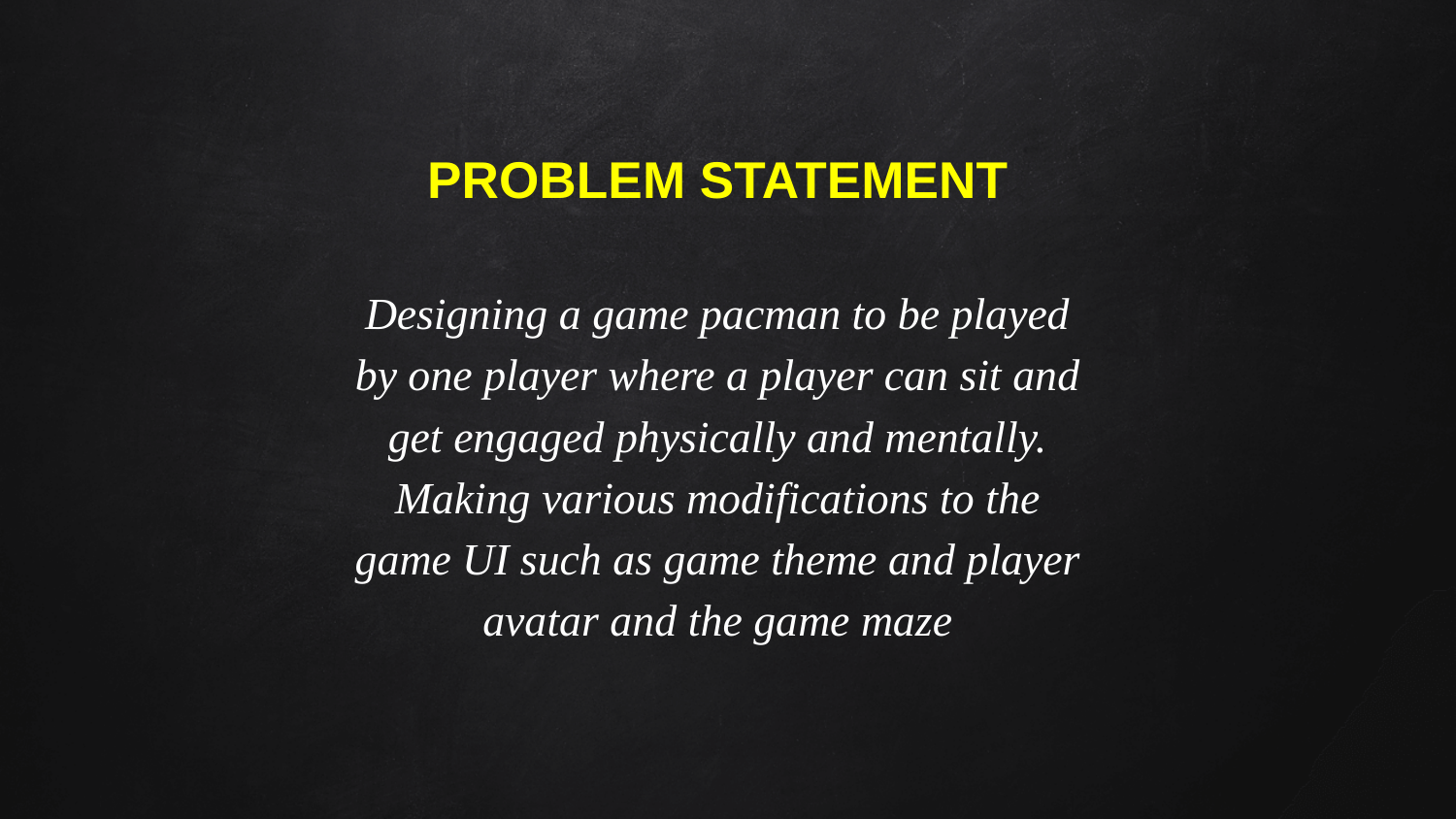

PROBLEM STATEMENT
Designing a game pacman to be played by one player where a player can sit and get engaged physically and mentally. Making various modifications to the game UI such as game theme and player avatar and the game maze